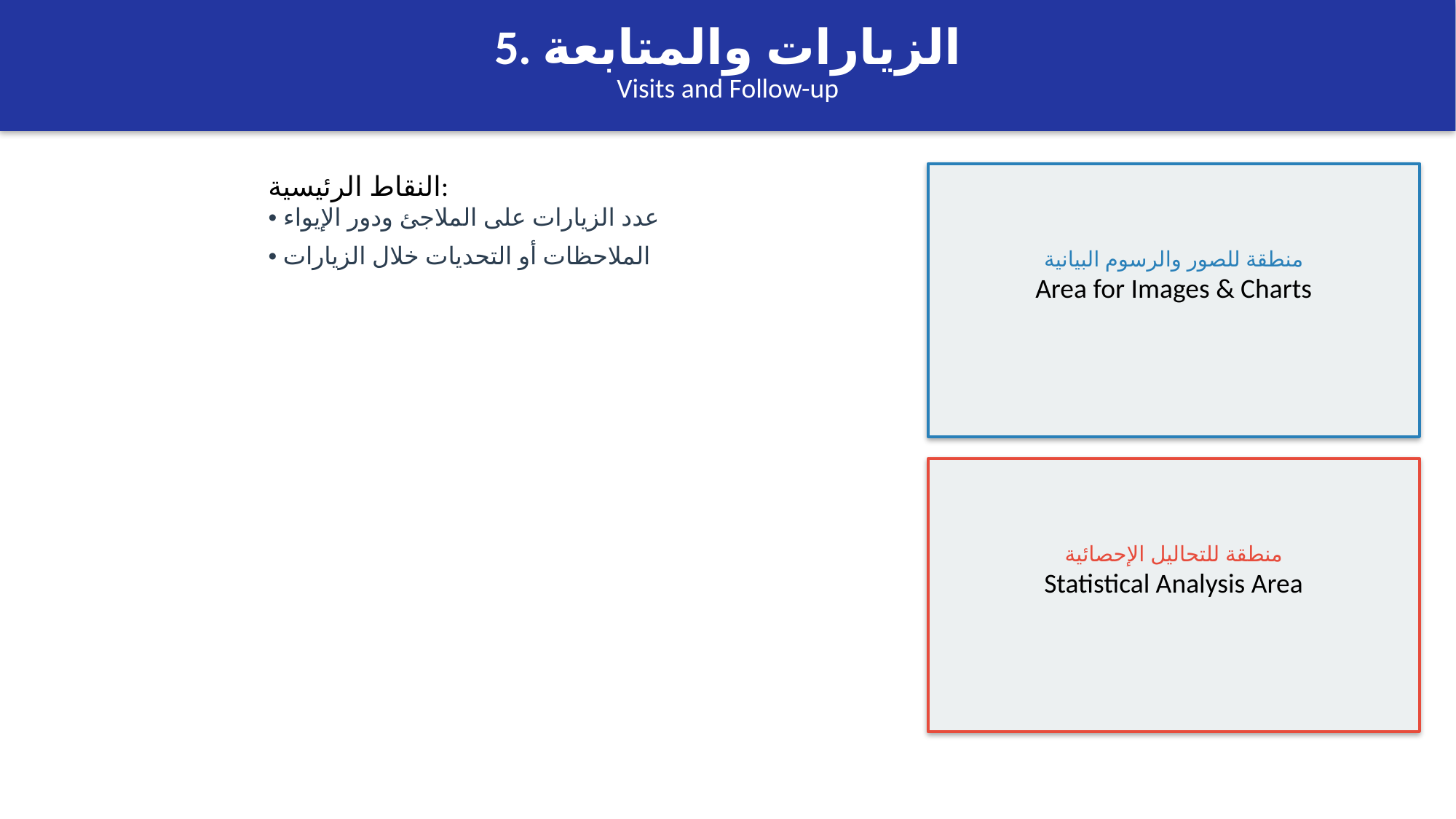

5. الزيارات والمتابعة
Visits and Follow-up
النقاط الرئيسية:
• عدد الزيارات على الملاجئ ودور الإيواء
• الملاحظات أو التحديات خلال الزيارات

منطقة للصور والرسوم البيانية
Area for Images & Charts

منطقة للتحاليل الإحصائية
Statistical Analysis Area